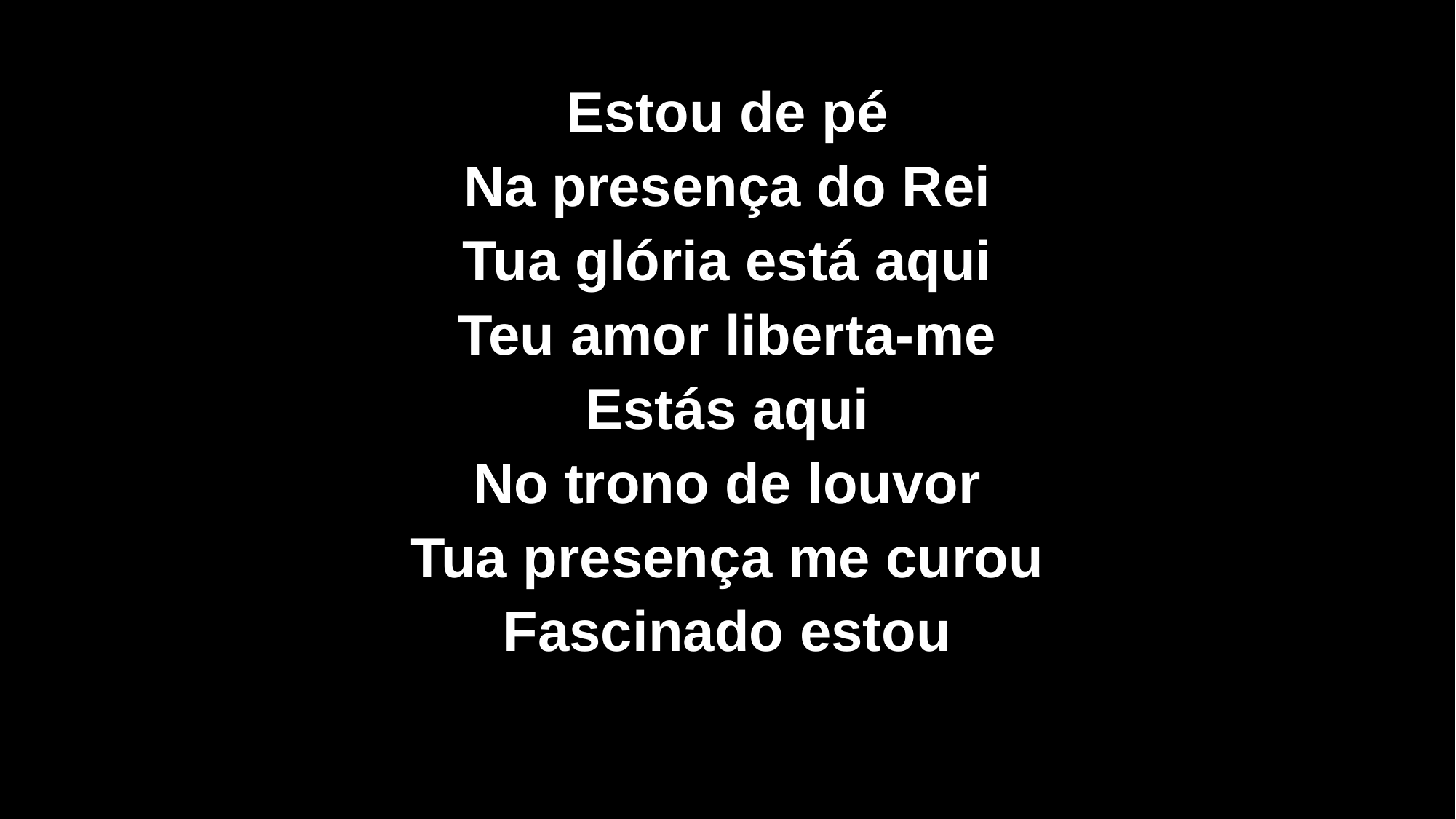

Estou de pé
Na presença do Rei
Tua glória está aqui
Teu amor liberta-me
Estás aqui
No trono de louvor
Tua presença me curou
Fascinado estou